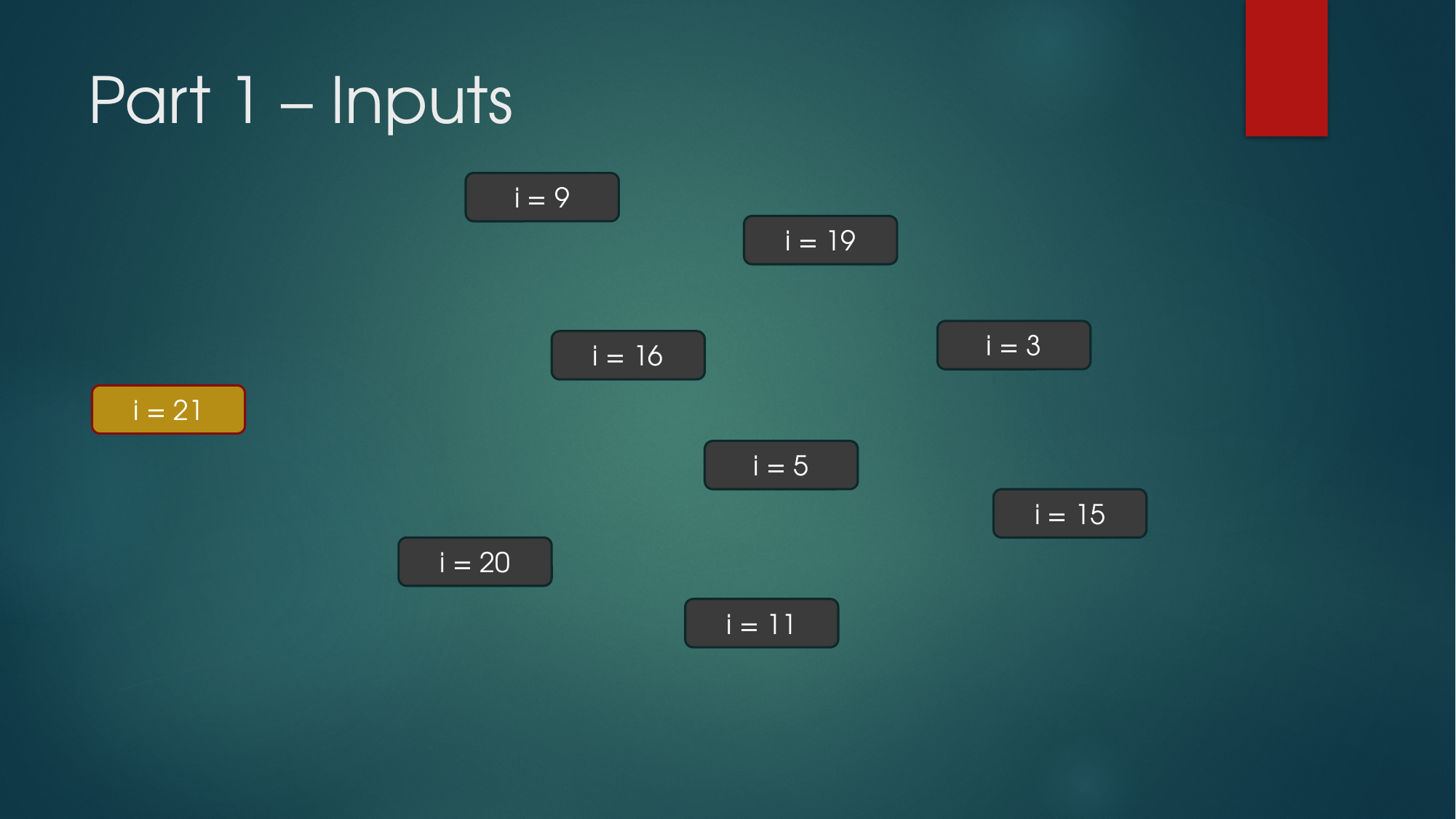

# Part 1 – Inputs
i = 9
i = 19
i = 3
i = 16
i = 21
i = 5
i = 15
i = 20
i = 11